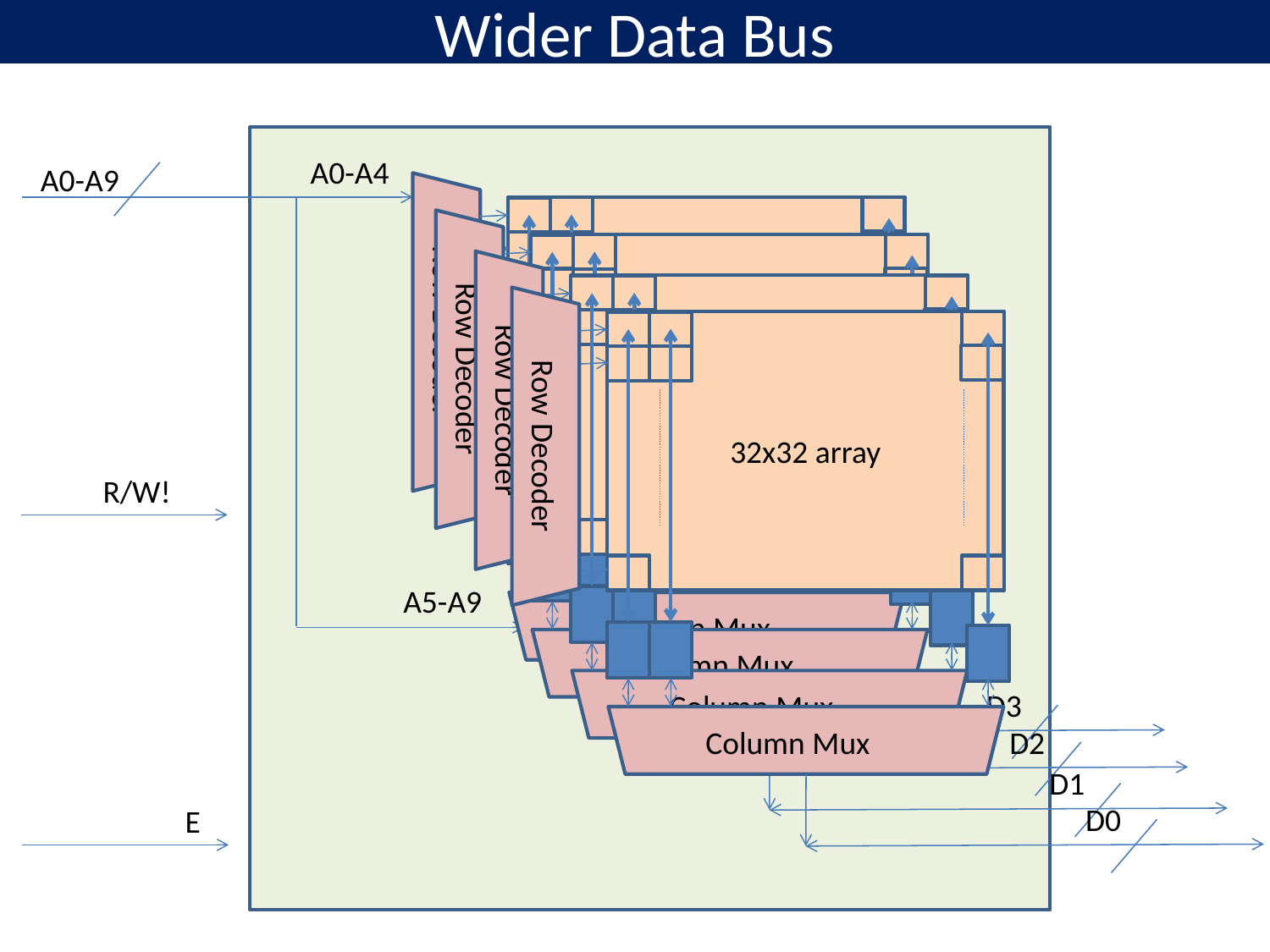

# Wider Data Bus

A0-A4
A0-A9
32x32 array

Row Decoder

Column Mux
D3
32x32 array

Row Decoder

Column Mux
D2
32x32 array

Row Decoder

Column Mux
D1
32x32 array

Row Decoder

Column Mux
D0
R/W!
A5-A9
E